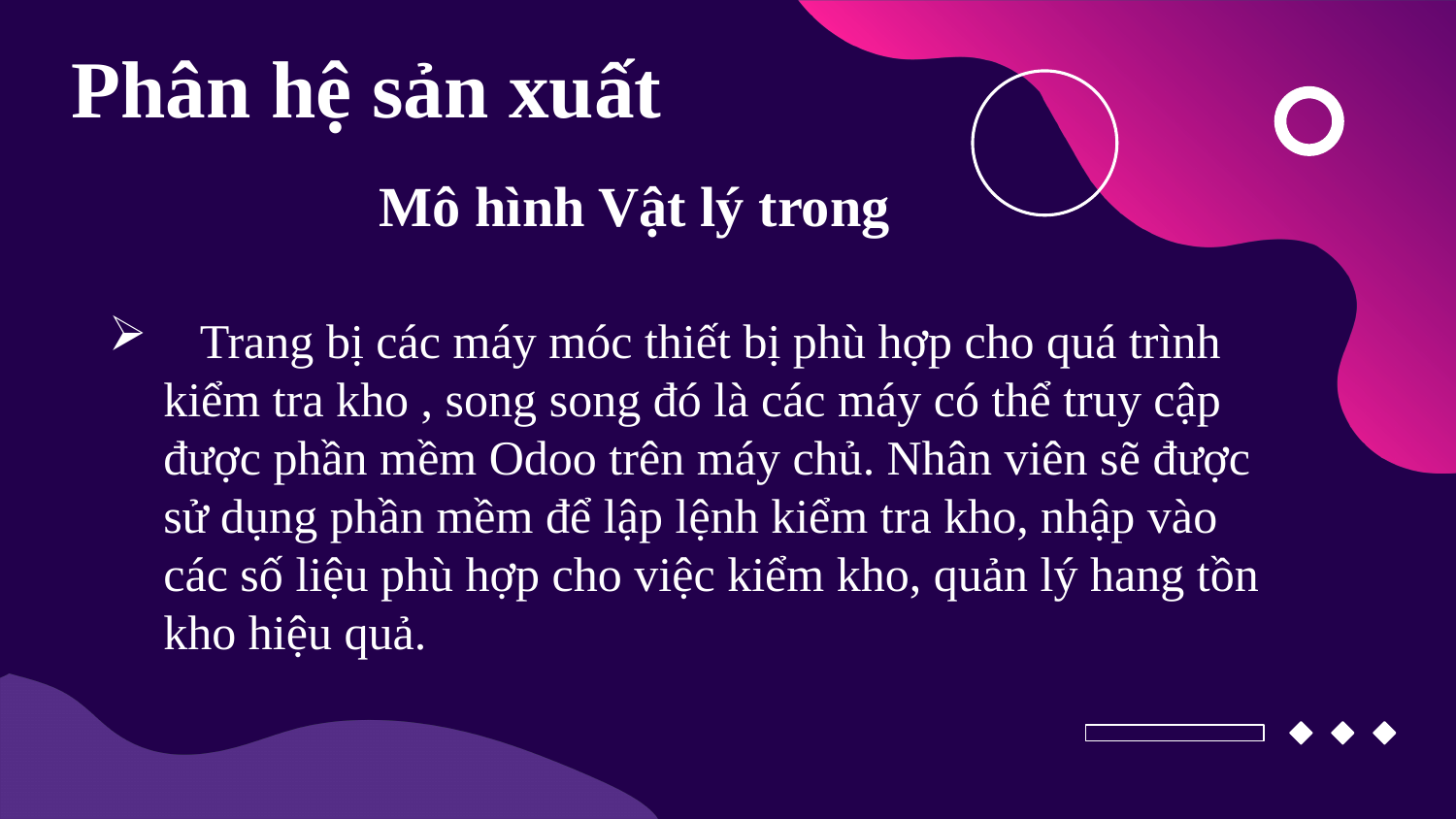

# Phân hệ sản xuất
Mô hình Vật lý trong
   Trang bị các máy móc thiết bị phù hợp cho quá trình kiểm tra kho , song song đó là các máy có thể truy cập được phần mềm Odoo trên máy chủ. Nhân viên sẽ được sử dụng phần mềm để lập lệnh kiểm tra kho, nhập vào các số liệu phù hợp cho việc kiểm kho, quản lý hang tồn kho hiệu quả.